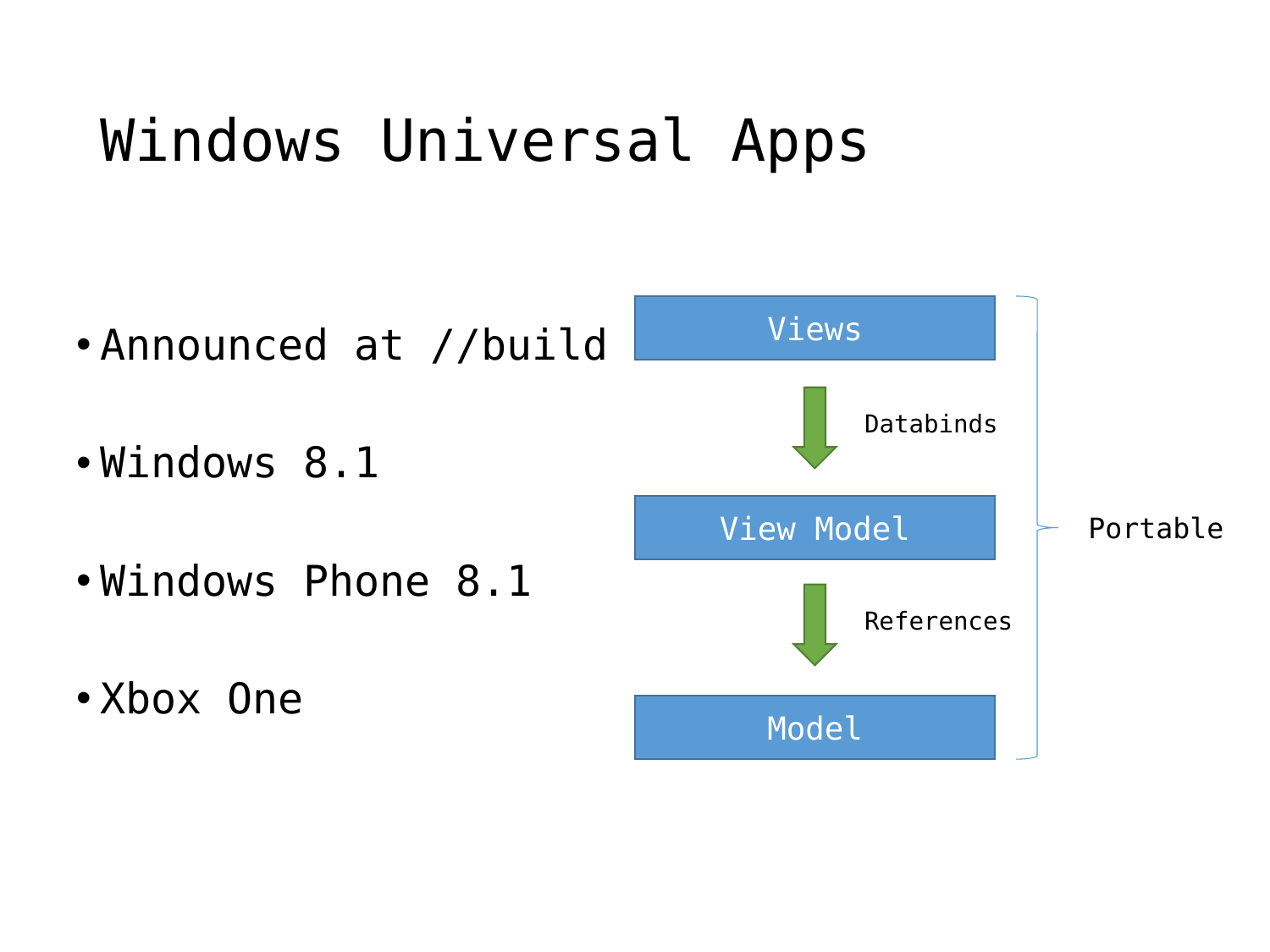

# Windows Universal Apps

Announced at //build

Windows 8.1

Windows Phone 8.1

Xbox One
Views

Databinds
View Model
Portable

References
Model